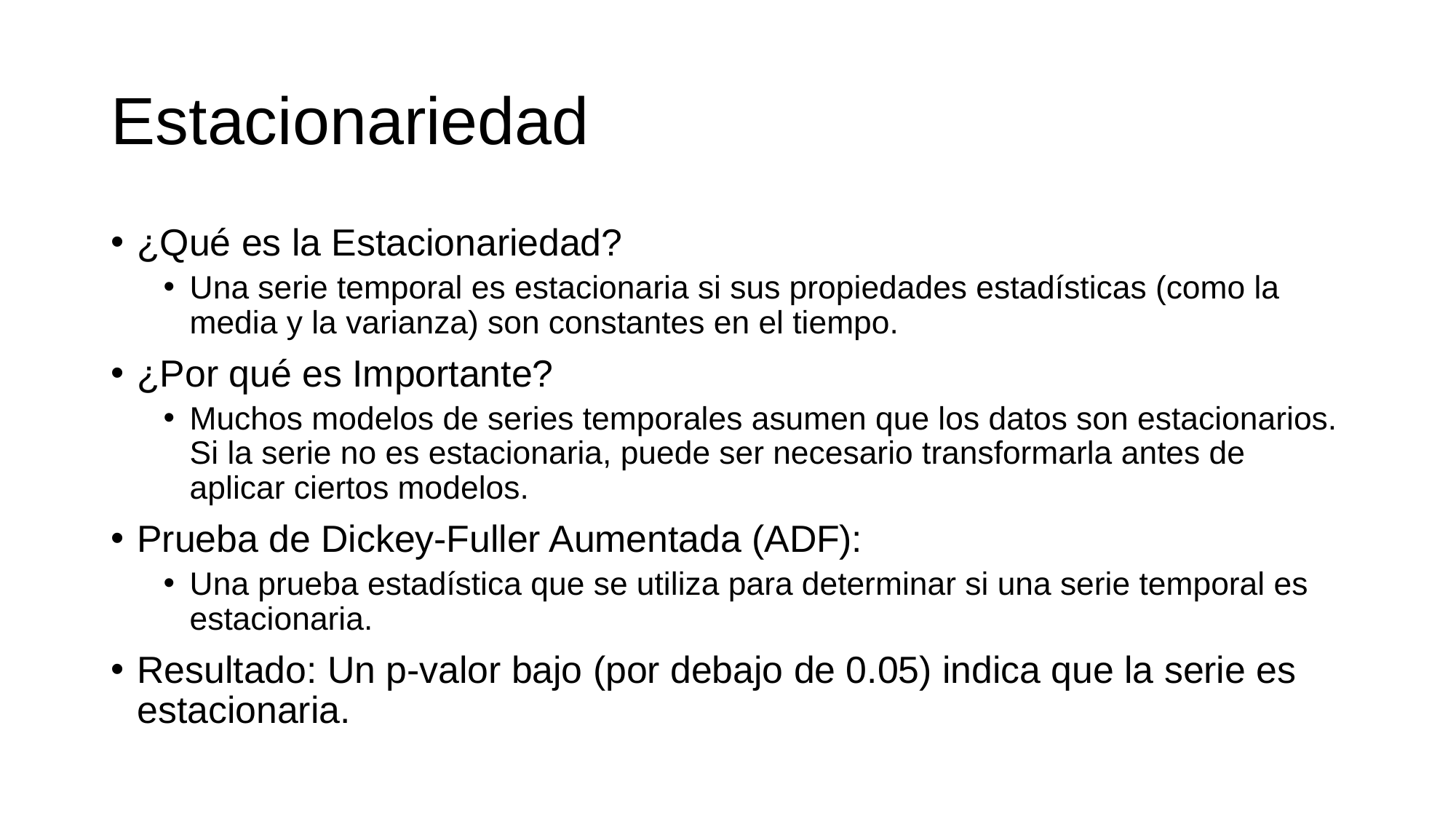

# Estacionariedad
¿Qué es la Estacionariedad?
Una serie temporal es estacionaria si sus propiedades estadísticas (como la media y la varianza) son constantes en el tiempo.
¿Por qué es Importante?
Muchos modelos de series temporales asumen que los datos son estacionarios. Si la serie no es estacionaria, puede ser necesario transformarla antes de aplicar ciertos modelos.
Prueba de Dickey-Fuller Aumentada (ADF):
Una prueba estadística que se utiliza para determinar si una serie temporal es estacionaria.
Resultado: Un p-valor bajo (por debajo de 0.05) indica que la serie es estacionaria.